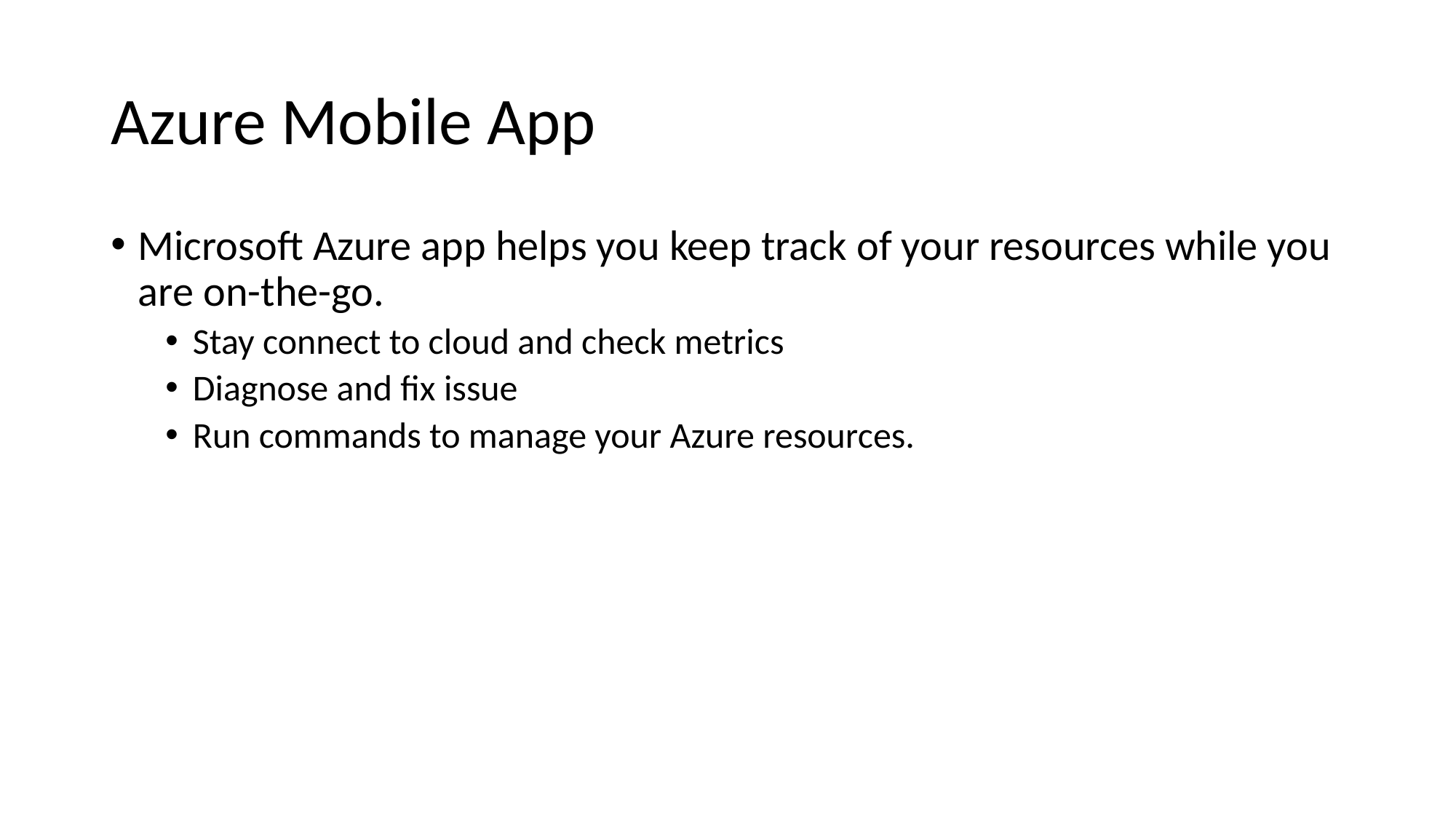

# Azure Mobile App
Microsoft Azure app helps you keep track of your resources while you are on-the-go.
Stay connect to cloud and check metrics
Diagnose and fix issue
Run commands to manage your Azure resources.